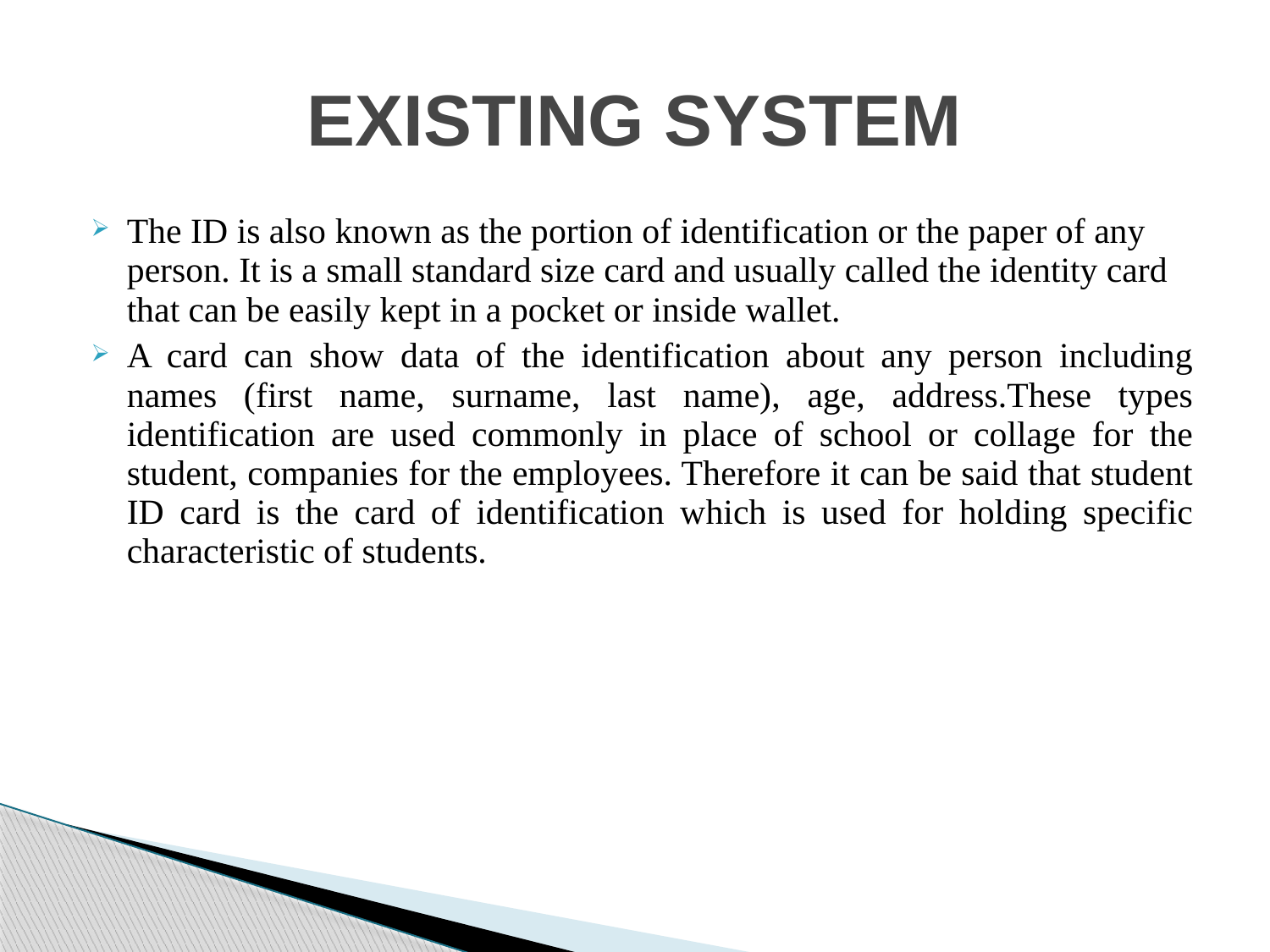

# EXISTING SYSTEM
The ID is also known as the portion of identification or the paper of any person. It is a small standard size card and usually called the identity card  that can be easily kept in a pocket or inside wallet.
A card can show data of the identification about any person including names (first name, surname, last name), age, address.These types identification are used commonly in place of school or collage for the student, companies for the employees. Therefore it can be said that student ID card is the card of identification which is used for holding specific characteristic of students.